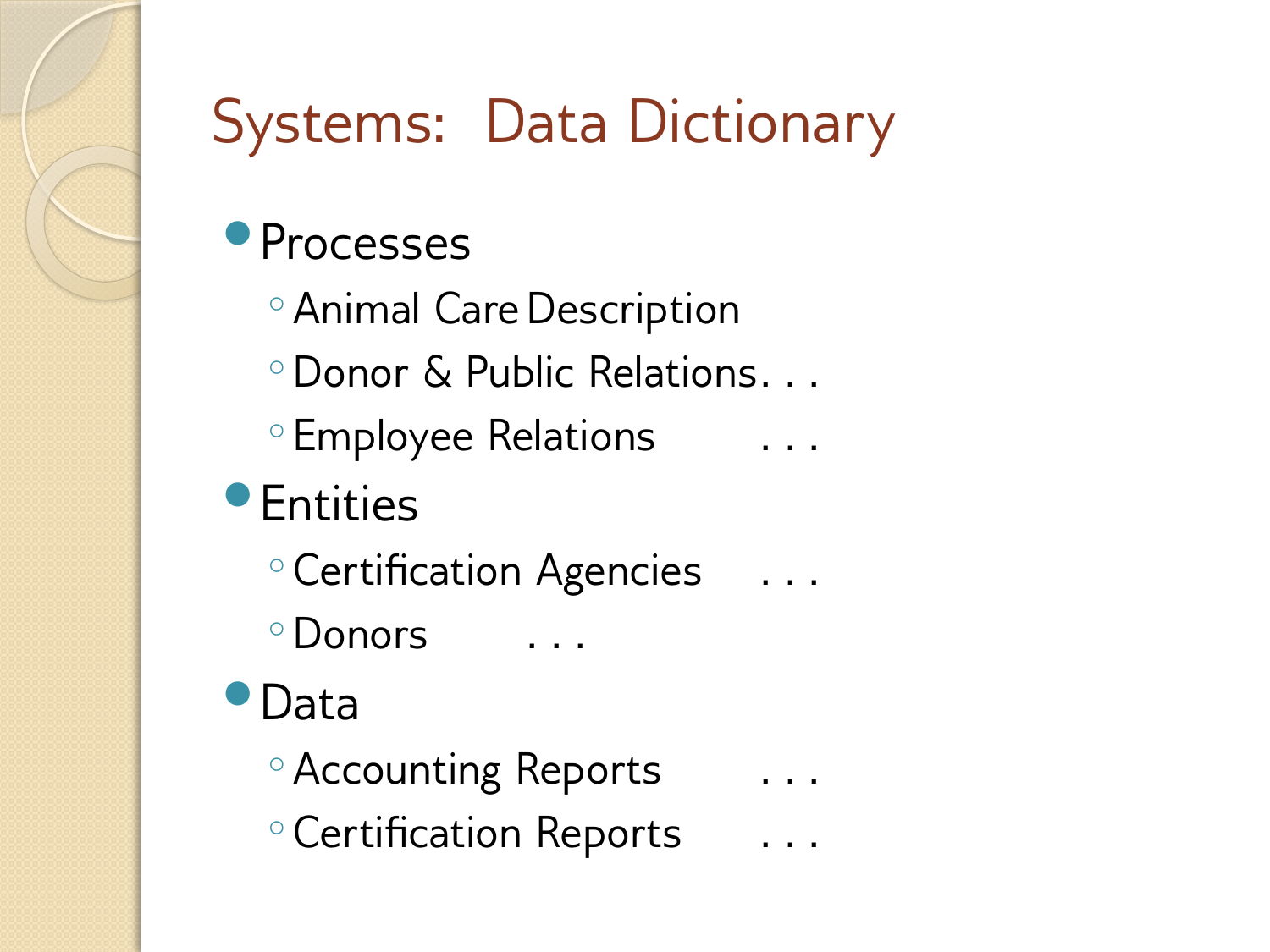

# Systems:  Data Dictionary
Processes
Animal Care			Description
Donor & Public Relations		. . .
Employee Relations		. . .
Entities
Certification Agencies		. . .
Donors				. . .
Data
Accounting Reports		. . .
Certification Reports		. . .